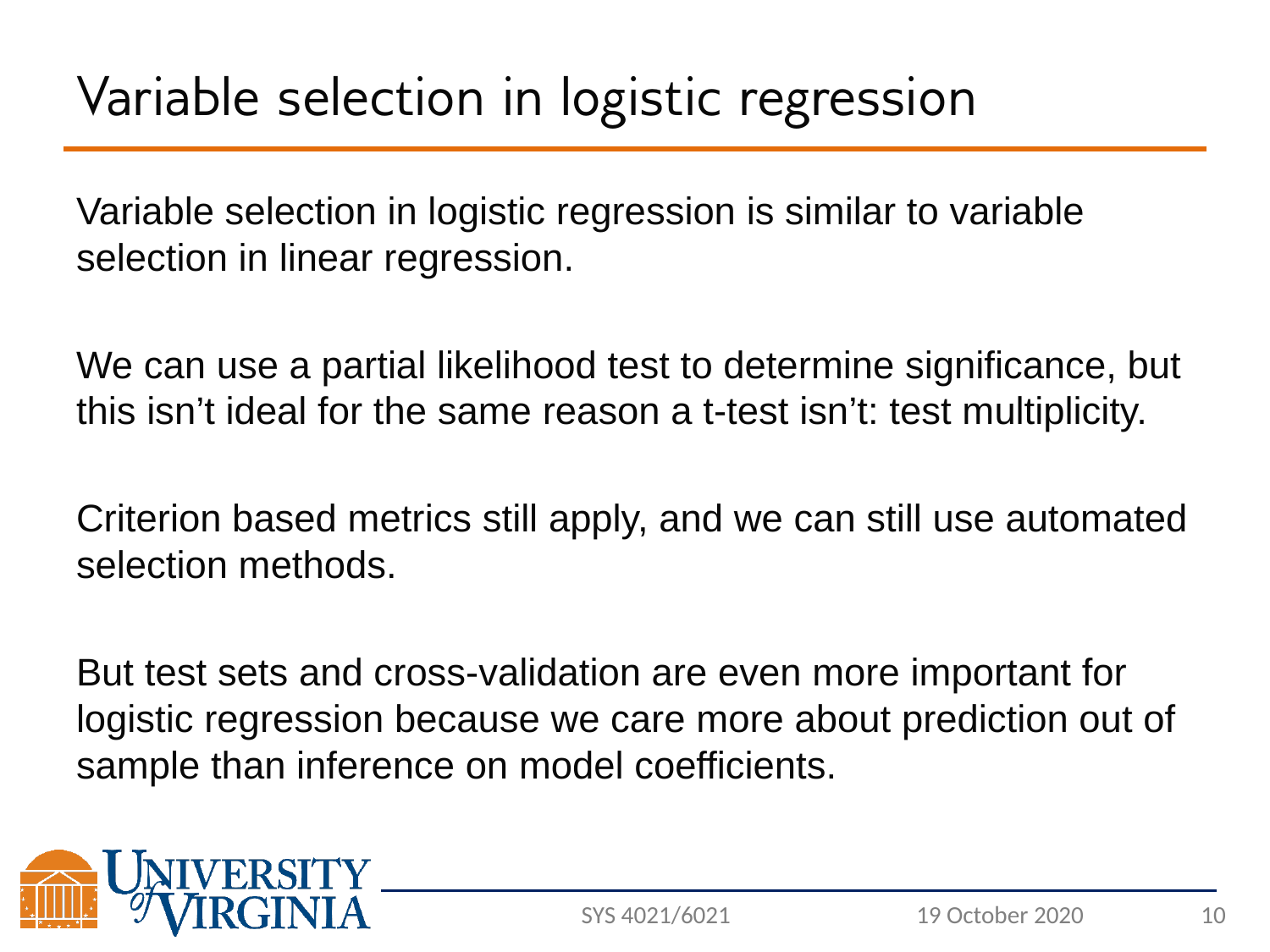

# Variable selection in logistic regression
Variable selection in logistic regression is similar to variable selection in linear regression.

We can use a partial likelihood test to determine significance, but this isn’t ideal for the same reason a t-test isn’t: test multiplicity.

Criterion based metrics still apply, and we can still use automated selection methods.

But test sets and cross-validation are even more important for logistic regression because we care more about prediction out of sample than inference on model coefficients.